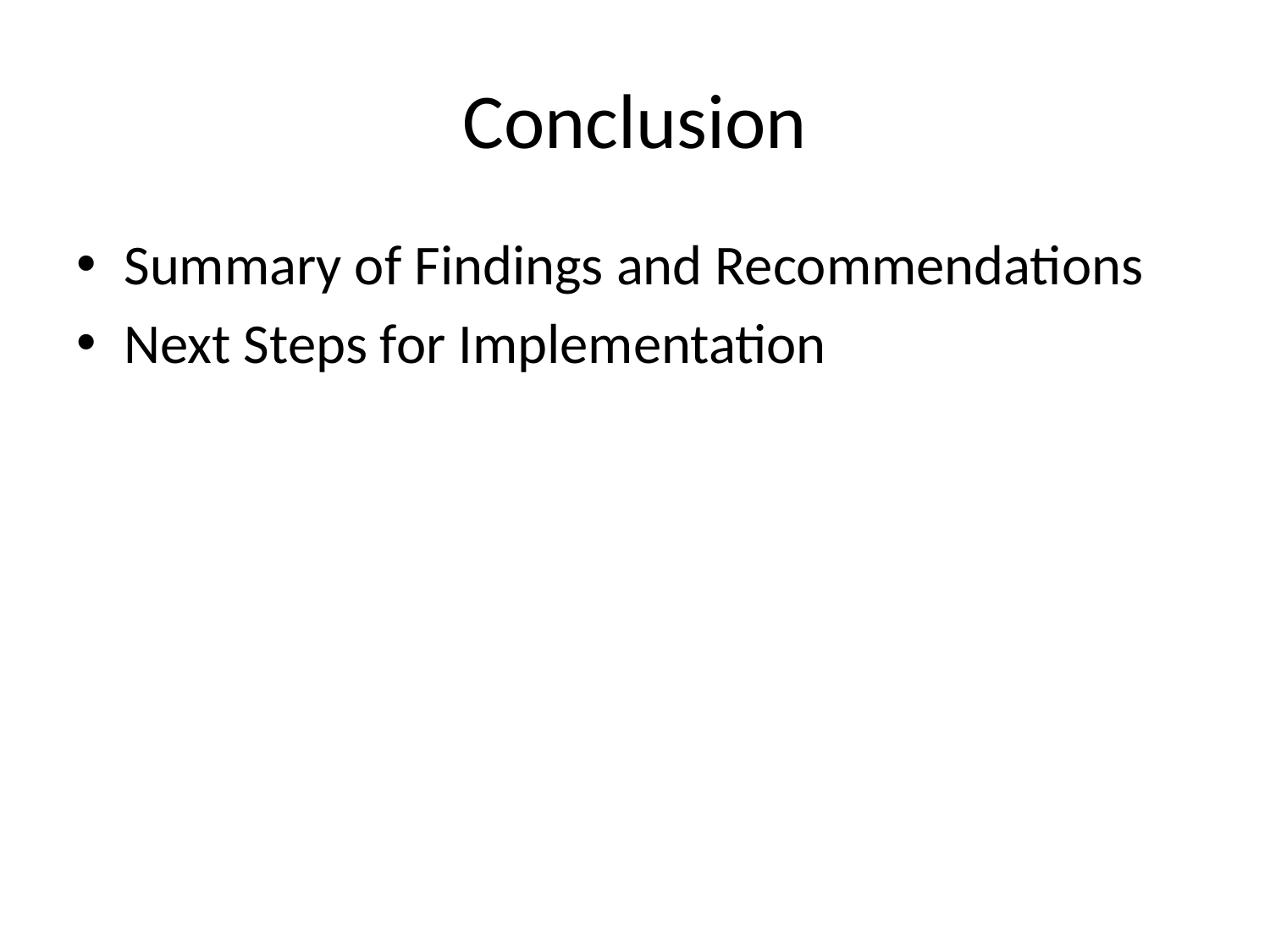

# Conclusion
Summary of Findings and Recommendations
Next Steps for Implementation